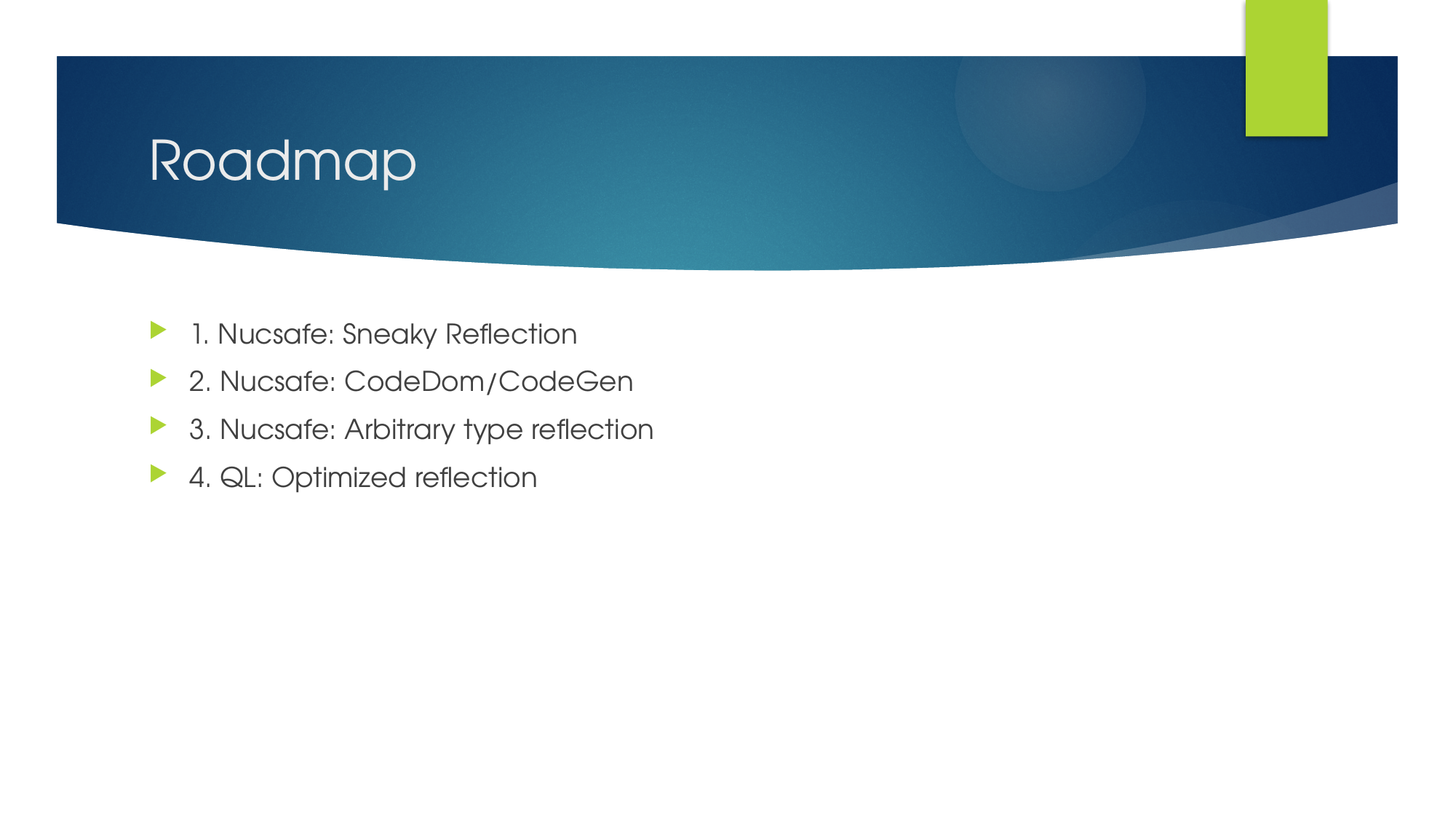

# Roadmap
1. Nucsafe: Sneaky Reflection
2. Nucsafe: CodeDom/CodeGen
3. Nucsafe: Arbitrary type reflection
4. QL: Optimized reflection